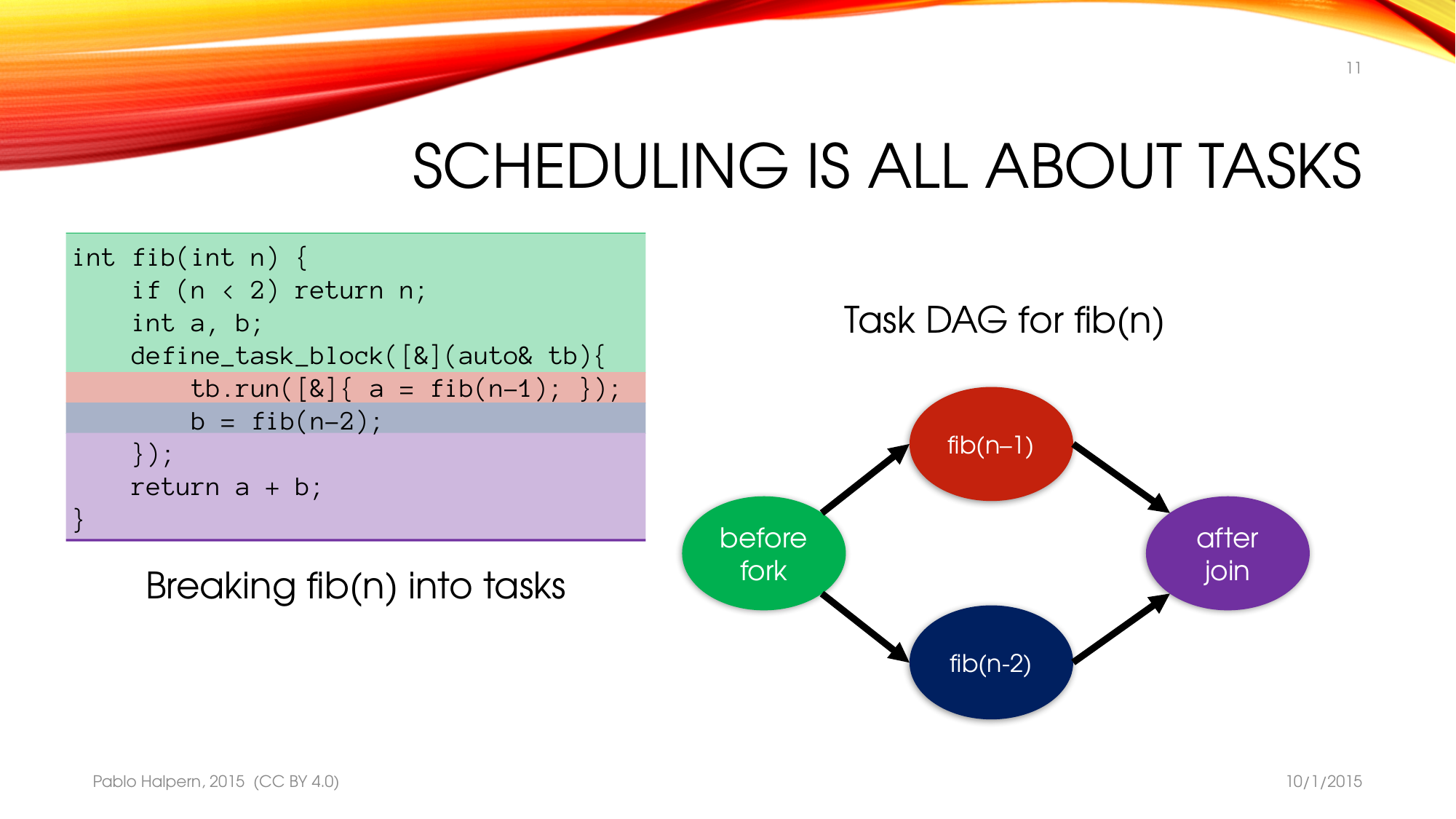

11
# Scheduling is All about Tasks

int fib(int n) {
    if (n < 2) return n;
    int a, b;
    define_task_block([&](auto& tb){
        tb.run([&]{ a = fib(n-1); });
        b = fib(n-2);
    });
    return a + b;
}
Task DAG for fib(n)

fib(n–1)

before fork
after join
Breaking fib(n) into tasks
fib(n-2)
Pablo Halpern, 2015  (CC BY 4.0)
10/1/2015